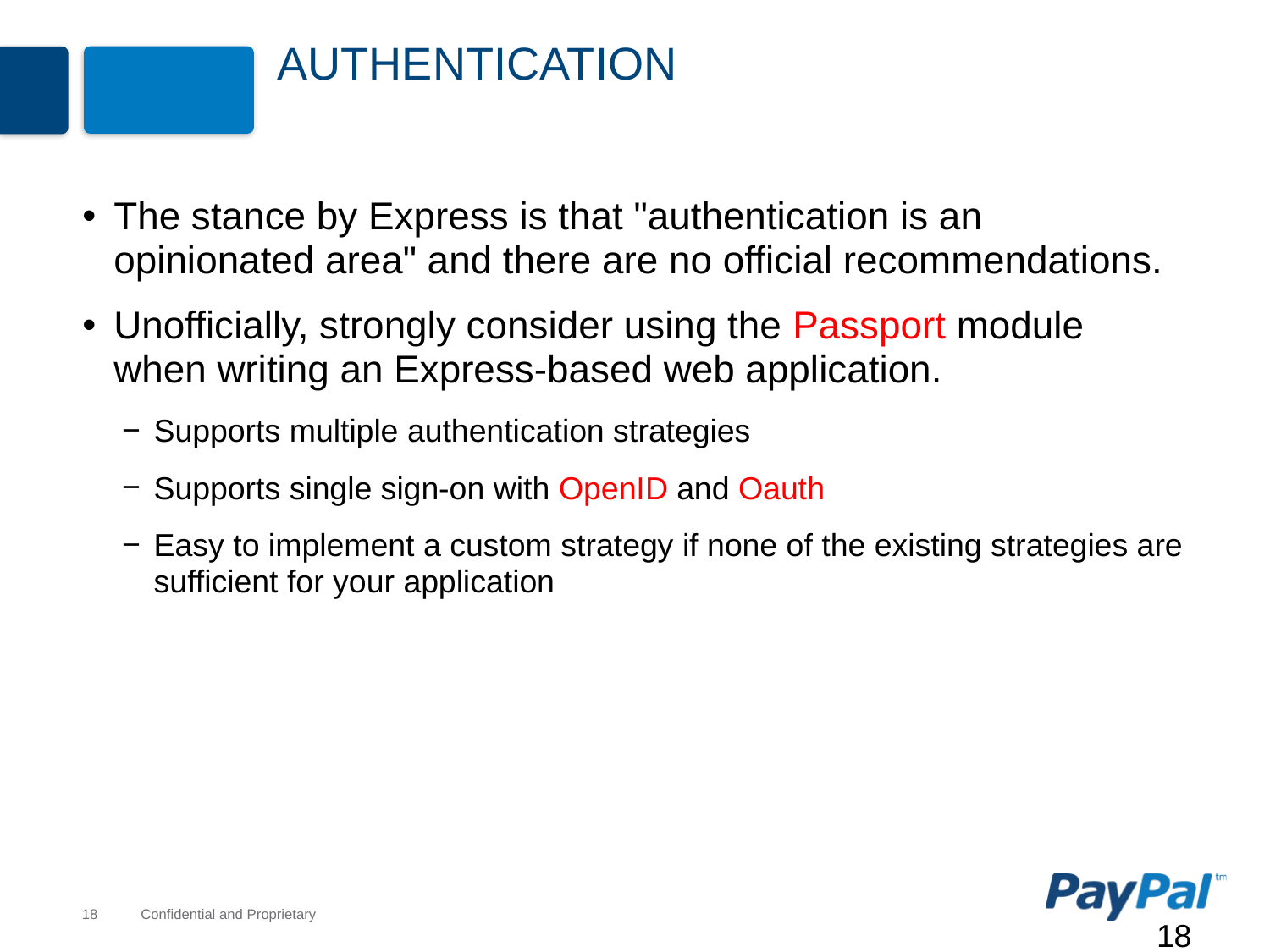

# Authentication
The stance by Express is that "authentication is an opinionated area" and there are no official recommendations.
Unofficially, strongly consider using the Passport module when writing an Express-based web application.
Supports multiple authentication strategies
Supports single sign-on with OpenID and Oauth
Easy to implement a custom strategy if none of the existing strategies are sufficient for your application
18